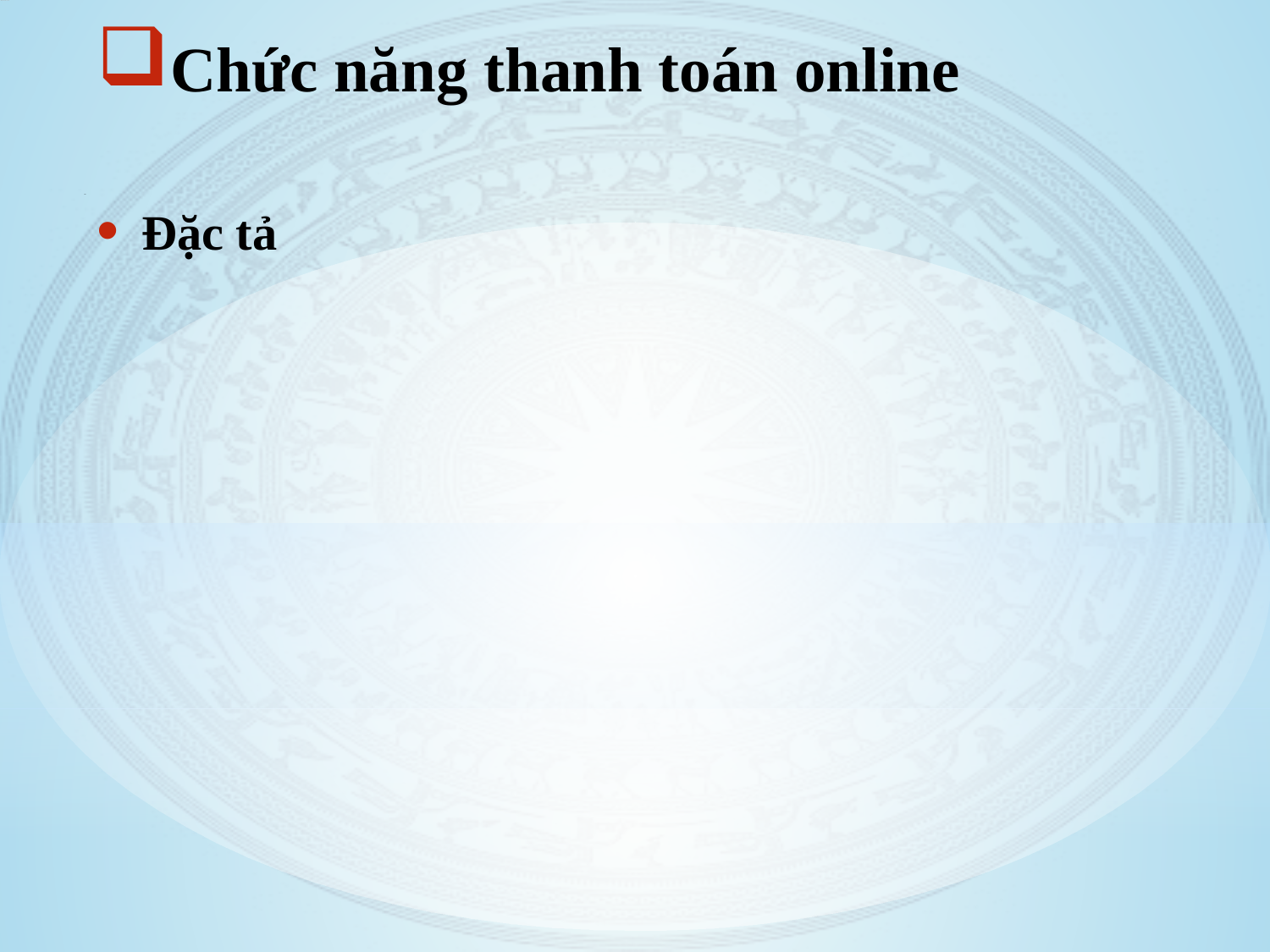

# Chức năng thanh toán online

Đặc tả